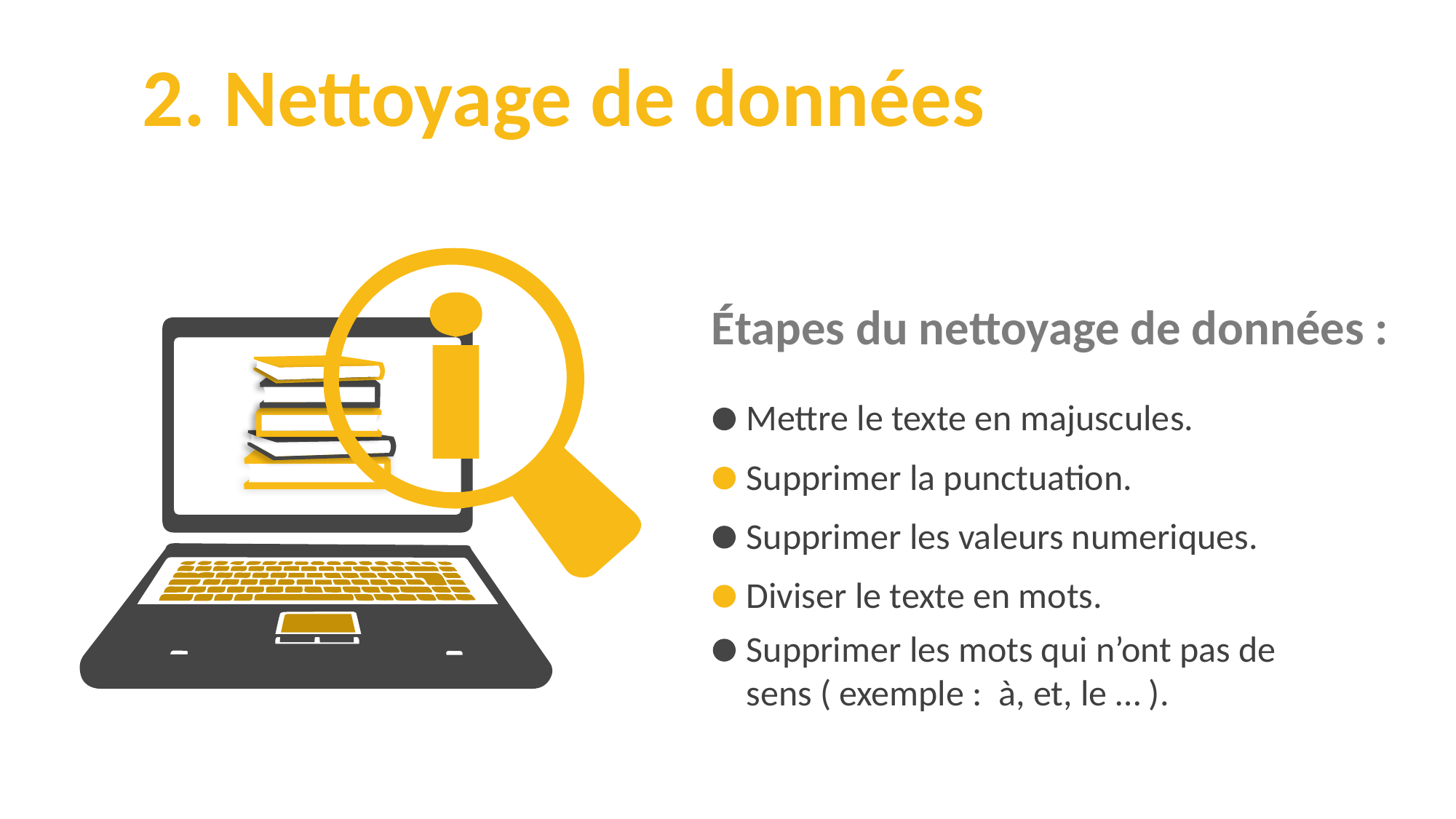

2. Nettoyage de données

Étapes du nettoyage de données :
Mettre le texte en majuscules.

Supprimer la punctuation.

Supprimer les valeurs numeriques.

Diviser le texte en mots.

Supprimer les mots qui n’ont pas de sens ( exemple :  à, et, le … ).